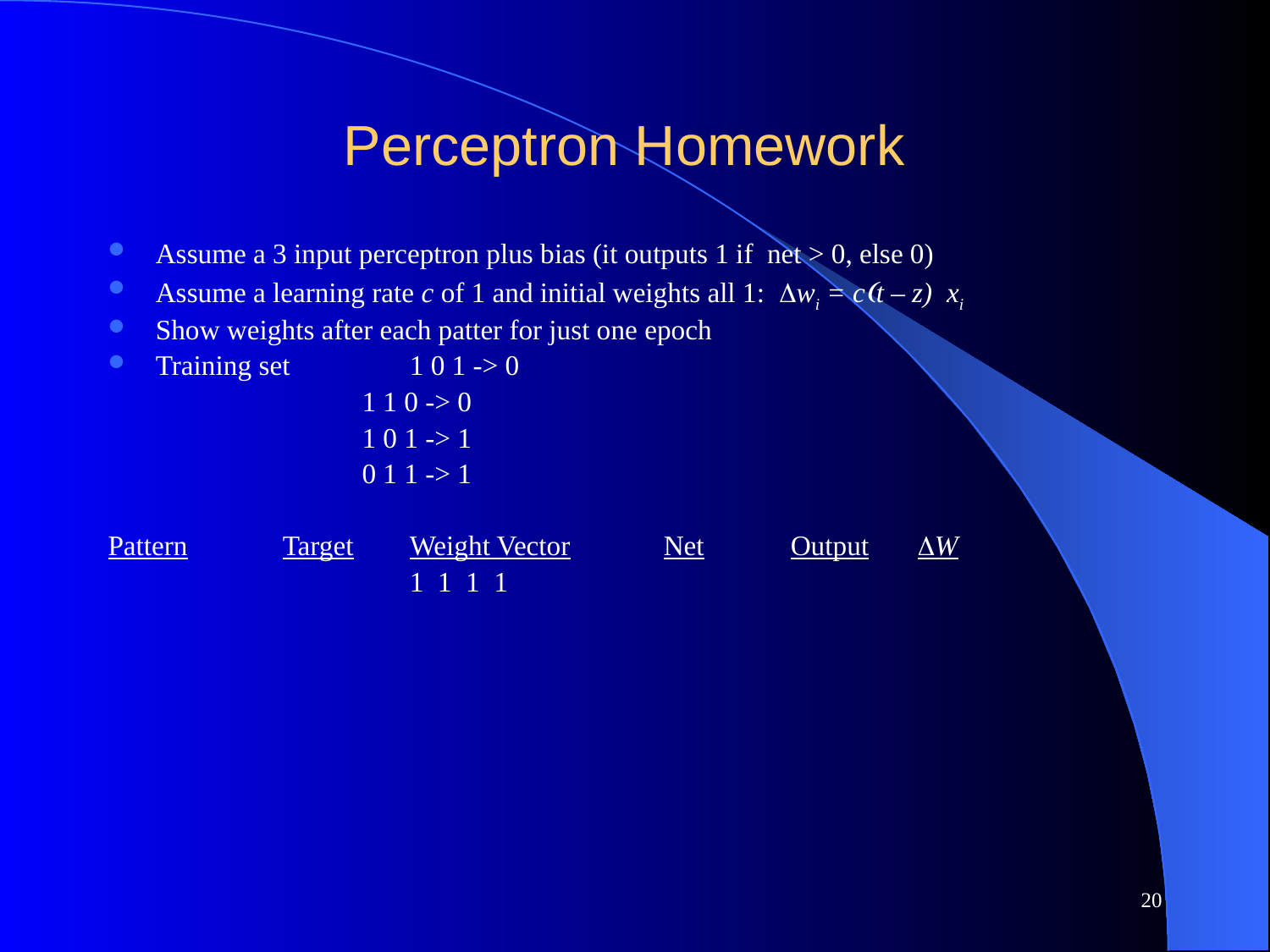

# Perceptron Homework
Assume a 3 input perceptron plus bias (it outputs 1 if  net > 0, else 0)
Assume a learning rate c of 1 and initial weights all 1:  Δwi = c(t – z) xi
Show weights after each patter for just one epoch
Training set	1 0 1 -> 0
1 1 0 -> 0
1 0 1 -> 1
0 1 1 -> 1

Pattern	Target	Weight Vector	Net	Output	ΔW
			1  1  1  1

20